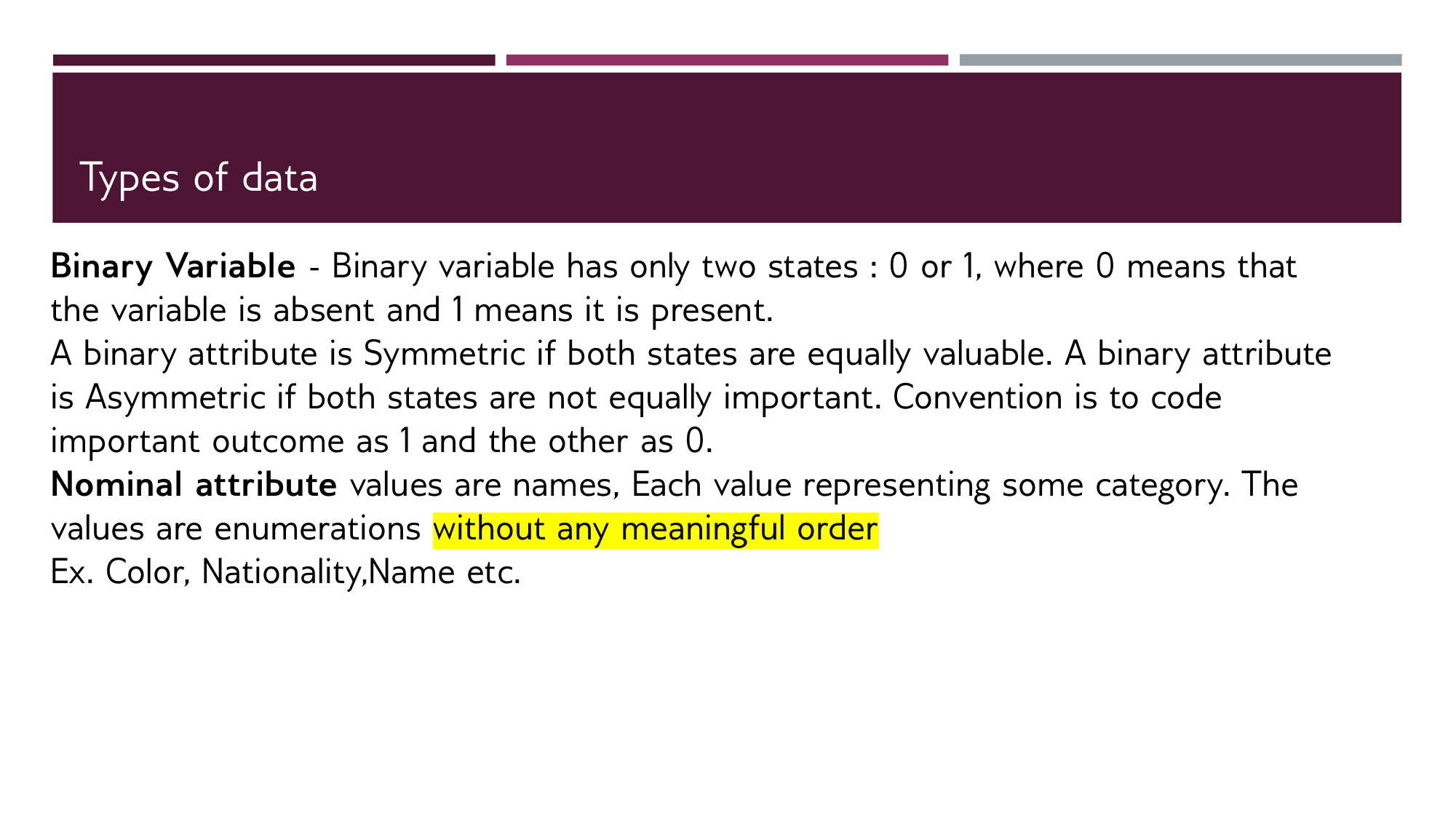

# Types of data
Binary Variable - Binary variable has only two states : 0 or 1, where 0 means that the variable is absent and 1 means it is present.
A binary attribute is Symmetric if both states are equally valuable. A binary attribute is Asymmetric if both states are not equally important. Convention is to code important outcome as 1 and the other as 0.
Nominal attribute values are names, Each value representing some category. The values are enumerations without any meaningful order
Ex. Color, Nationality,Name etc.